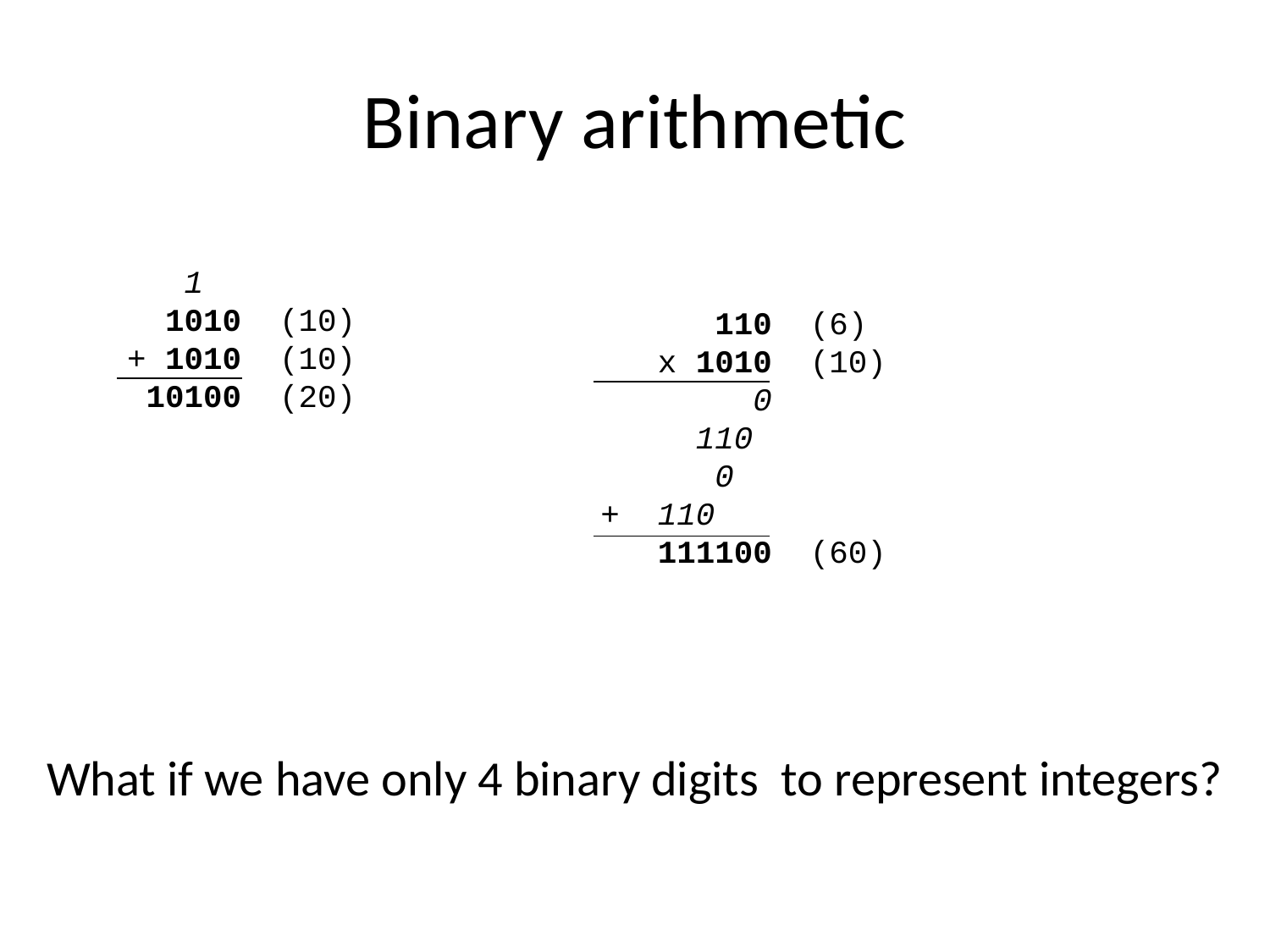

# Binary arithmetic
   1
  1010  (10)
+ 1010  (10)
 10100  (20)

           110  (6)
        x 1010  (10)
             0
          110
           0
     +  110
        111100  (60)

What if we have only 4 binary digits  to represent integers?